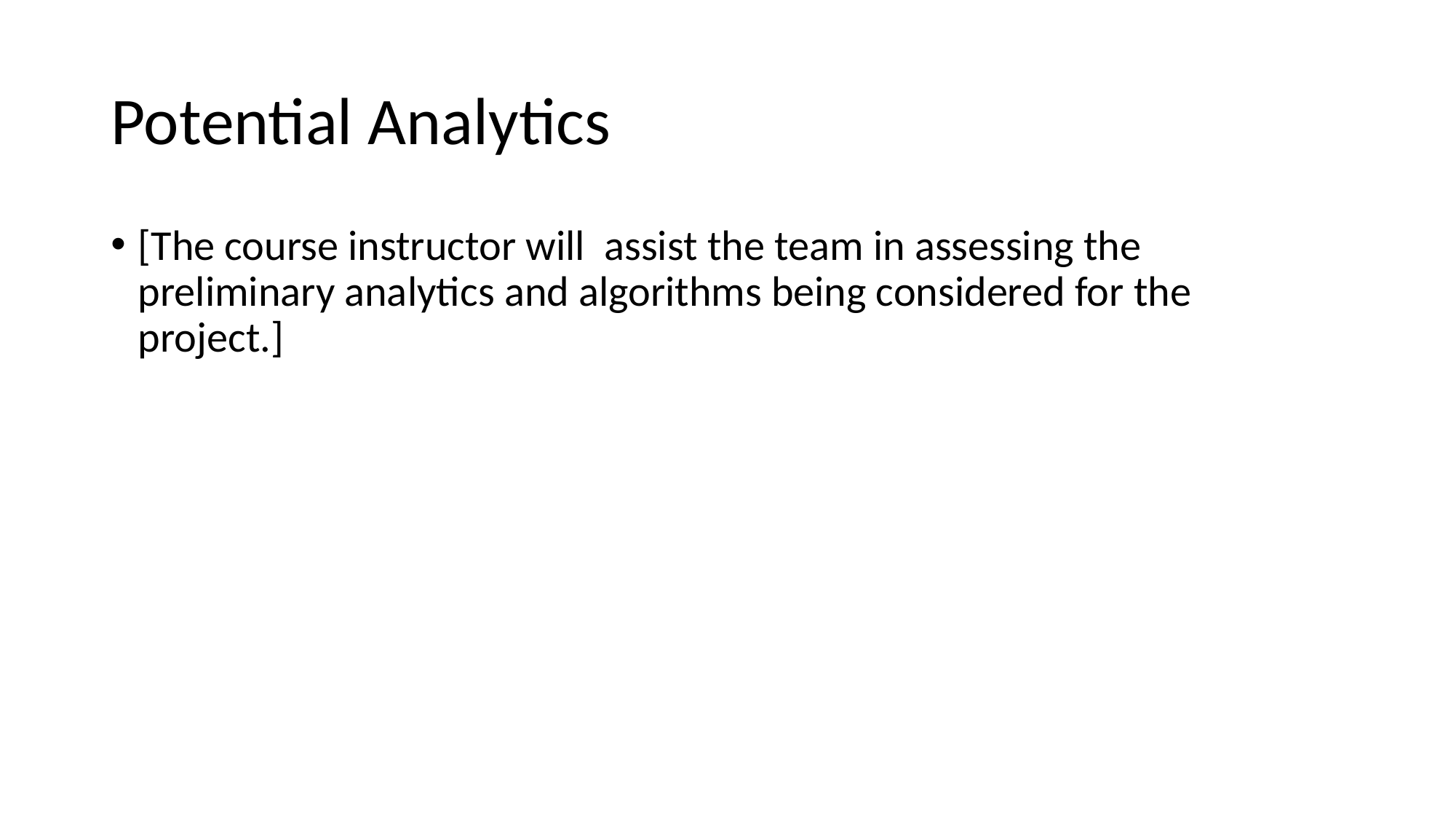

# Potential Analytics
[The course instructor will  assist the team in assessing the preliminary analytics and algorithms being considered for the project.]